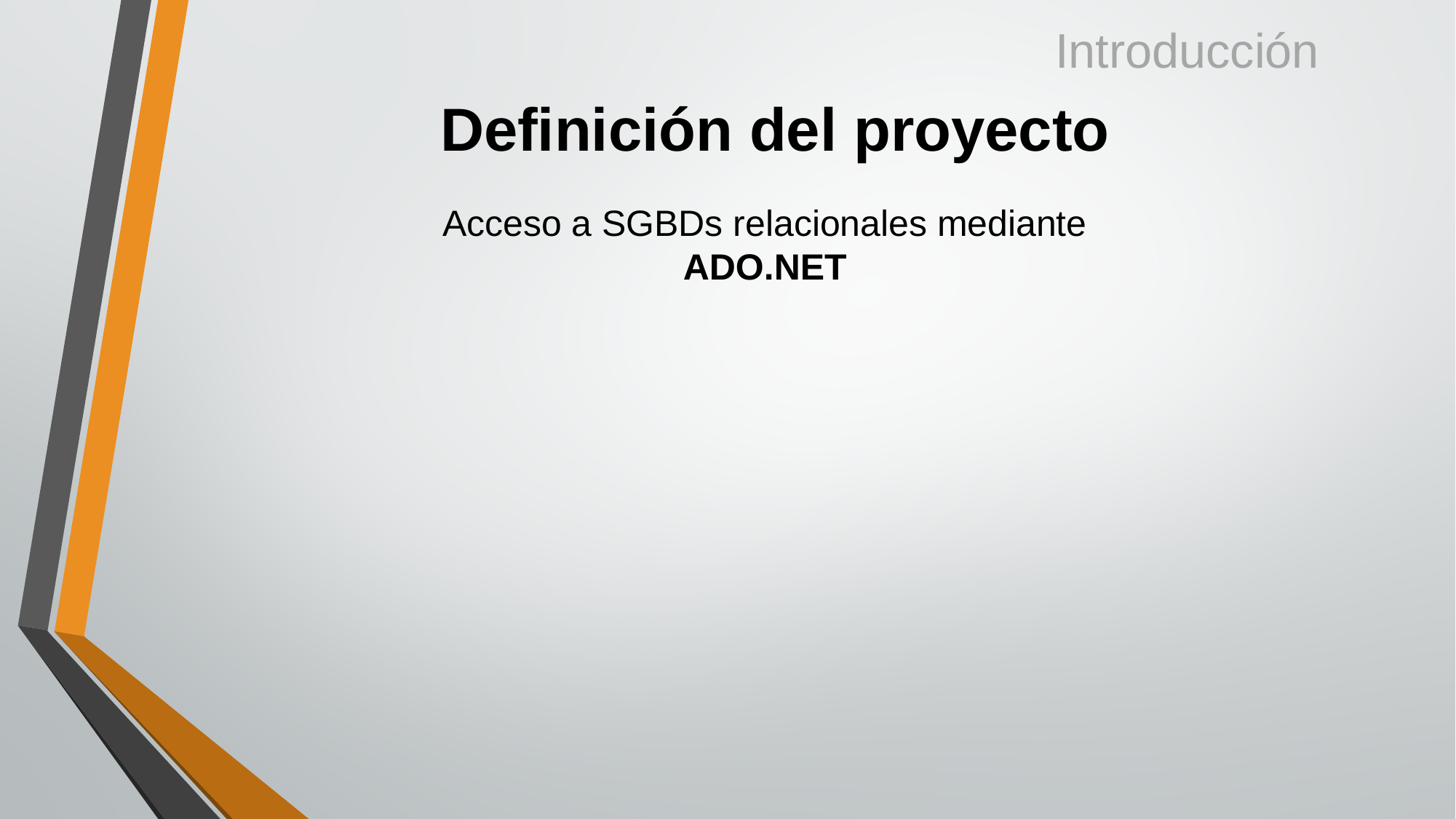

Introducción
# Definición del proyecto
Acceso a SGBDs relacionales mediante ADO.NET